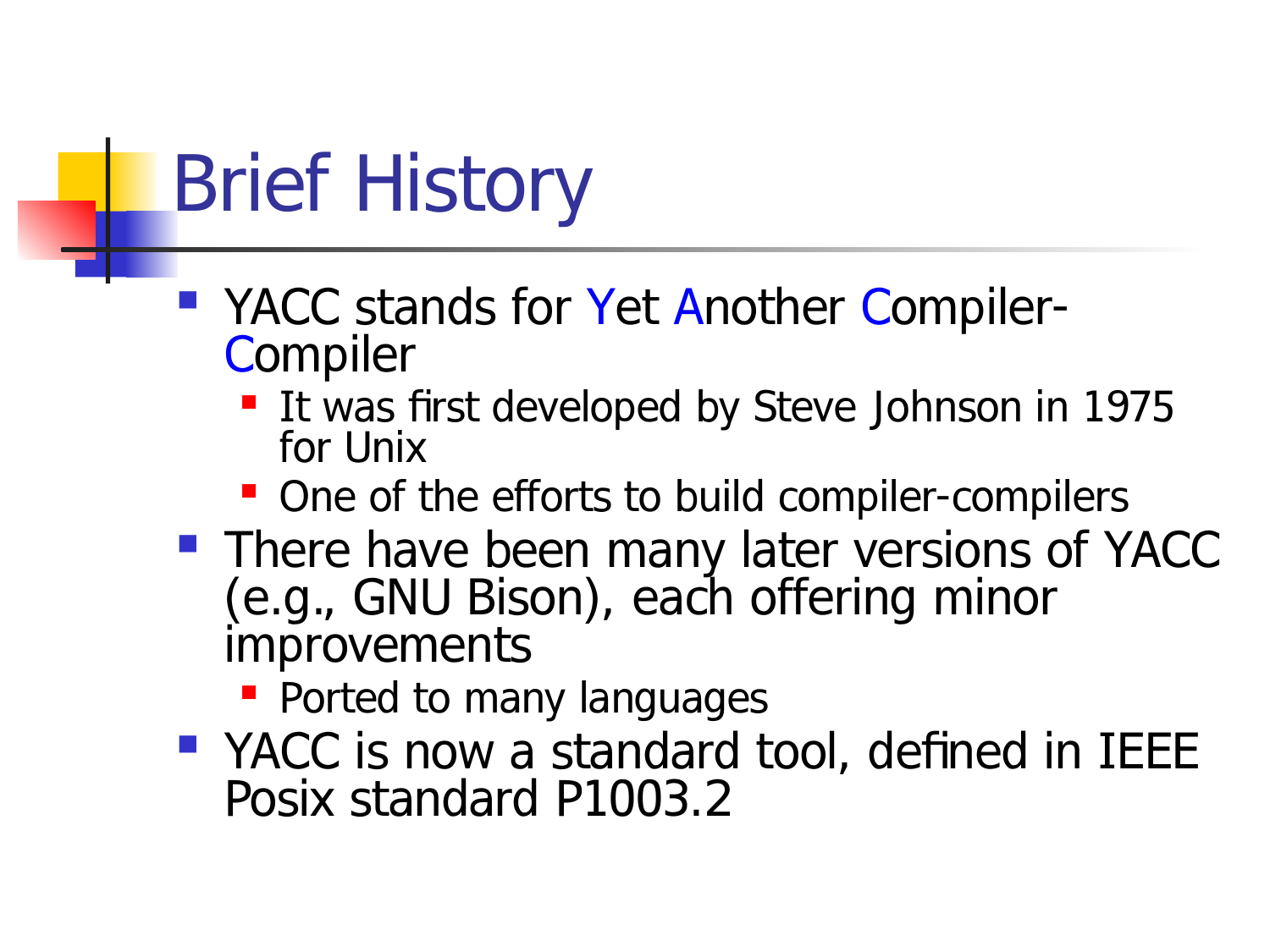

# Brief History
YACC stands for Yet Another Compiler-Compiler
It was first developed by Steve Johnson in 1975 for Unix
One of the efforts to build compiler-compilers
There have been many later versions of YACC (e.g., GNU Bison), each offering minor improvements
Ported to many languages
YACC is now a standard tool, defined in IEEE Posix standard P1003.2